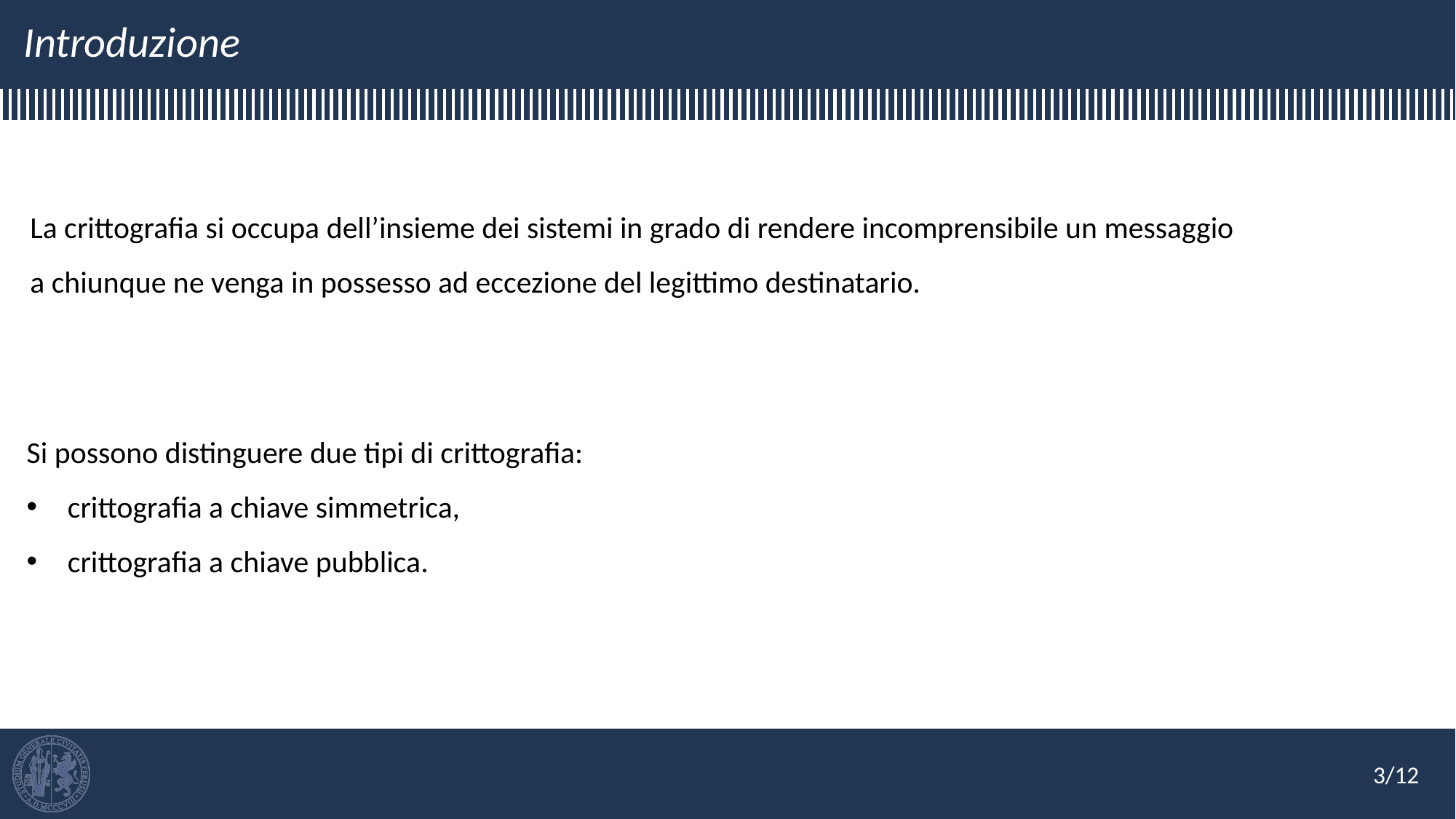

# Introduzione
La crittografia si occupa dell’insieme dei sistemi in grado di rendere incomprensibile un messaggio
a chiunque ne venga in possesso ad eccezione del legittimo destinatario.
Si possono distinguere due tipi di crittografia:
crittografia a chiave simmetrica,
crittografia a chiave pubblica.
3/12